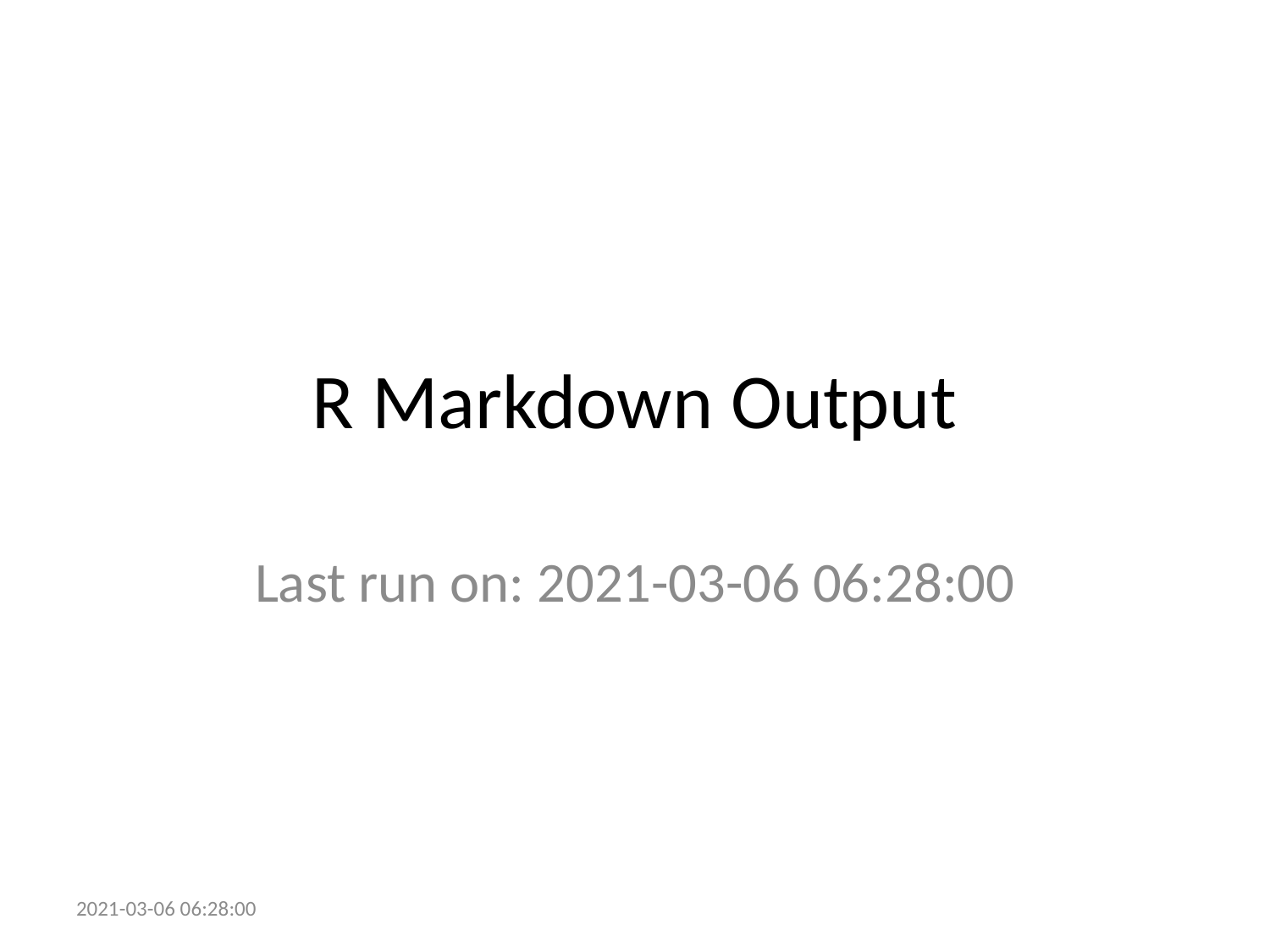

# R Markdown Output
Last run on: 2021-03-06 06:28:00
2021-03-06 06:28:00